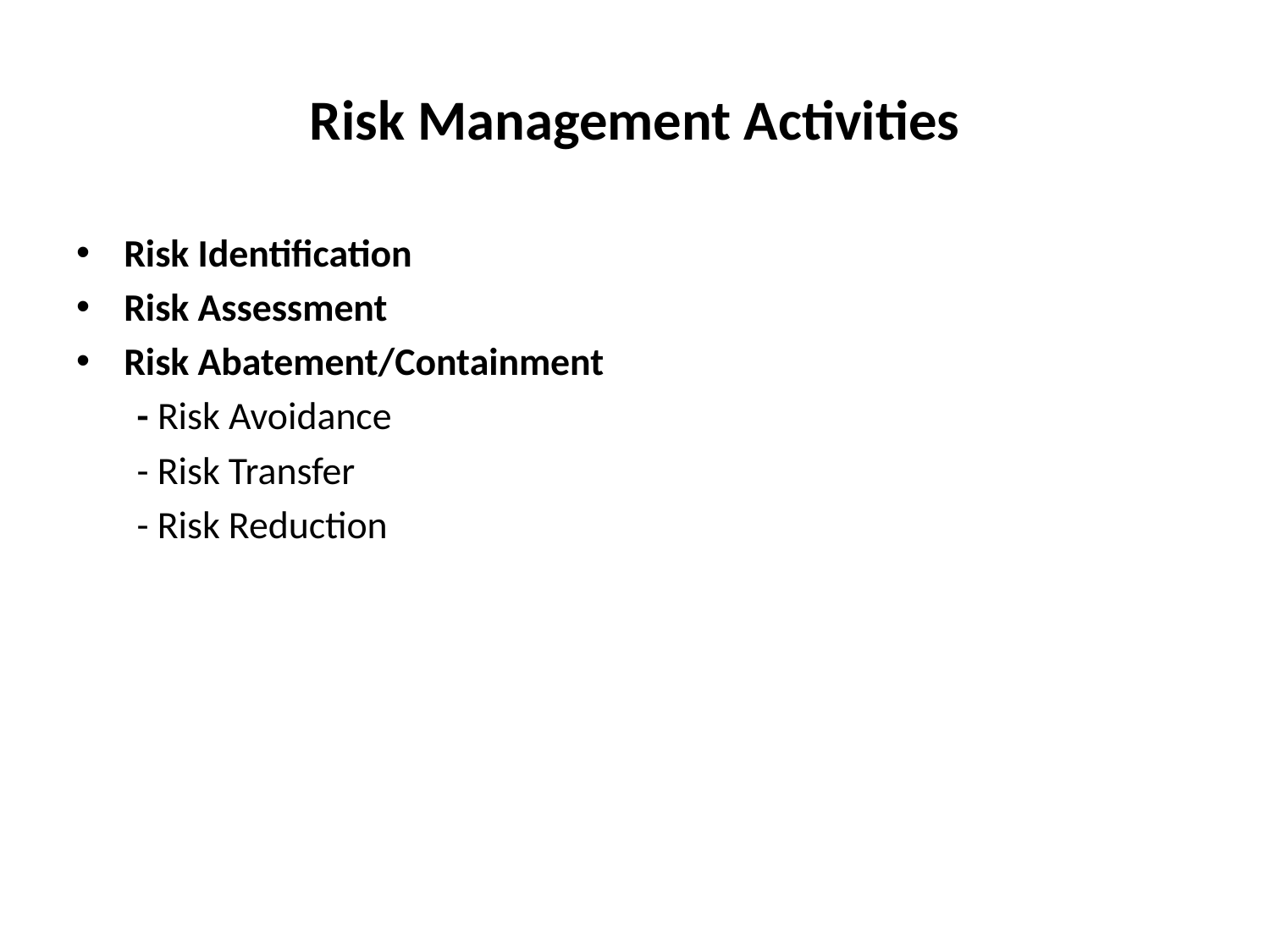

# Risk Management Activities
Risk Identification
Risk Assessment
Risk Abatement/Containment
       - Risk Avoidance
       - Risk Transfer
       - Risk Reduction